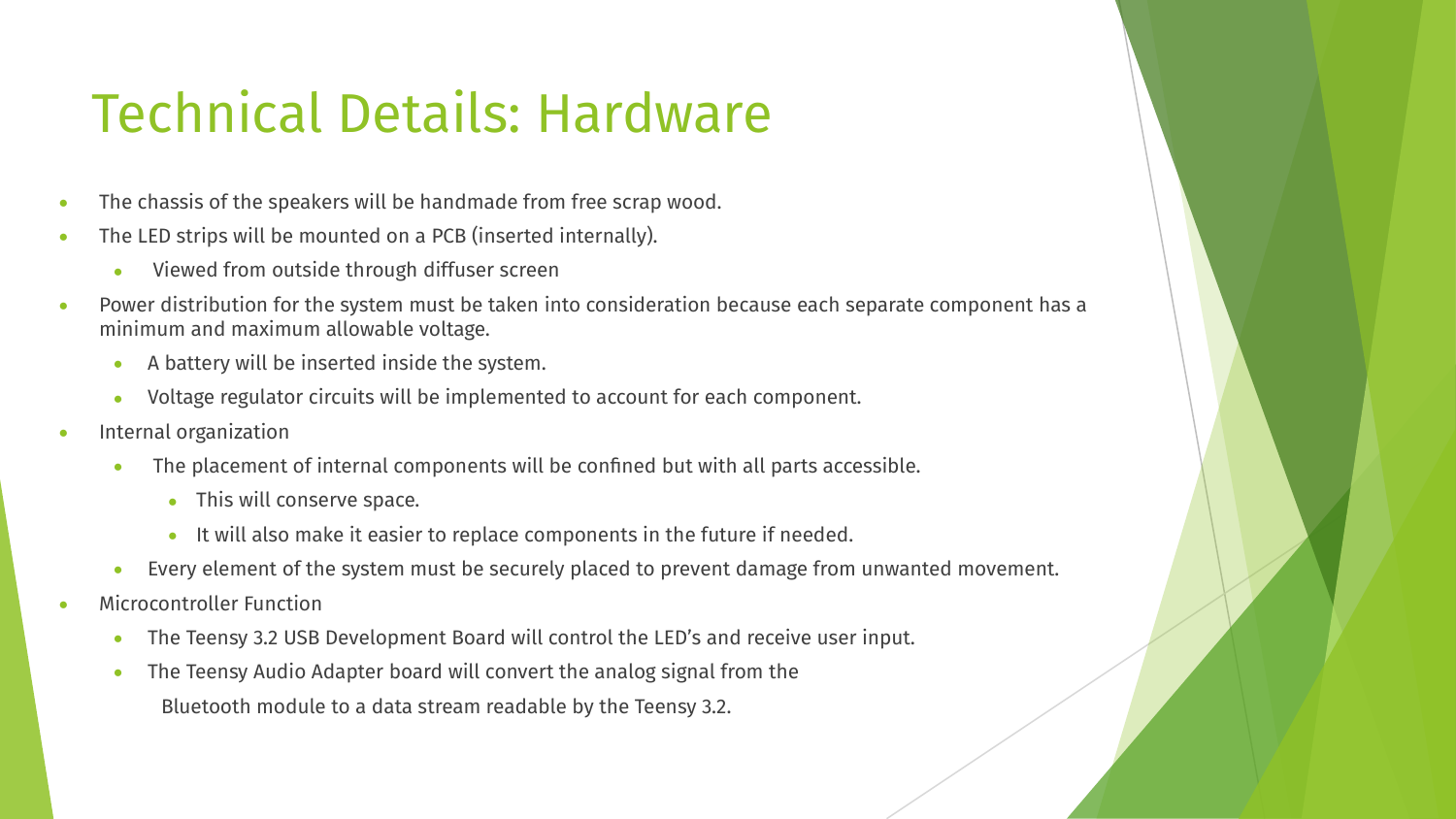

# Technical Details: Hardware
The chassis of the speakers will be handmade from free scrap wood.
The LED strips will be mounted on a PCB (inserted internally).
 Viewed from outside through diffuser screen
Power distribution for the system must be taken into consideration because each separate component has a minimum and maximum allowable voltage.
A battery will be inserted inside the system.
Voltage regulator circuits will be implemented to account for each component.
Internal organization
 The placement of internal components will be confined but with all parts accessible.
This will conserve space.
It will also make it easier to replace components in the future if needed.
Every element of the system must be securely placed to prevent damage from unwanted movement.
Microcontroller Function
The Teensy 3.2 USB Development Board will control the LED’s and receive user input.
The Teensy Audio Adapter board will convert the analog signal from the
         Bluetooth module to a data stream readable by the Teensy 3.2.